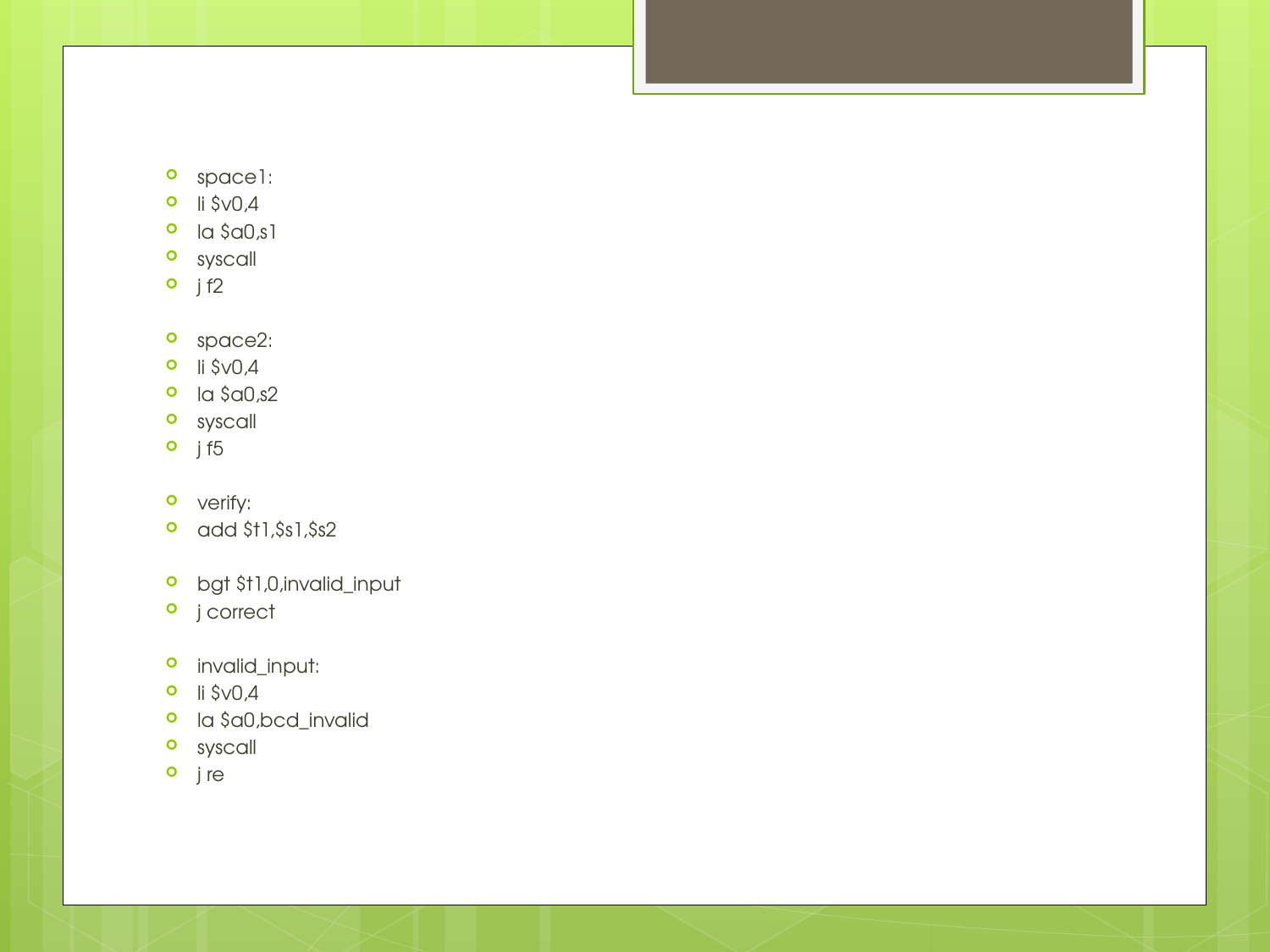

#
space1:
li $v0,4
la $a0,s1
syscall
j f2

space2:
li $v0,4
la $a0,s2
syscall
j f5

verify:
add $t1,$s1,$s2

bgt $t1,0,invalid_input
j correct

invalid_input:
li $v0,4
la $a0,bcd_invalid
syscall
j re